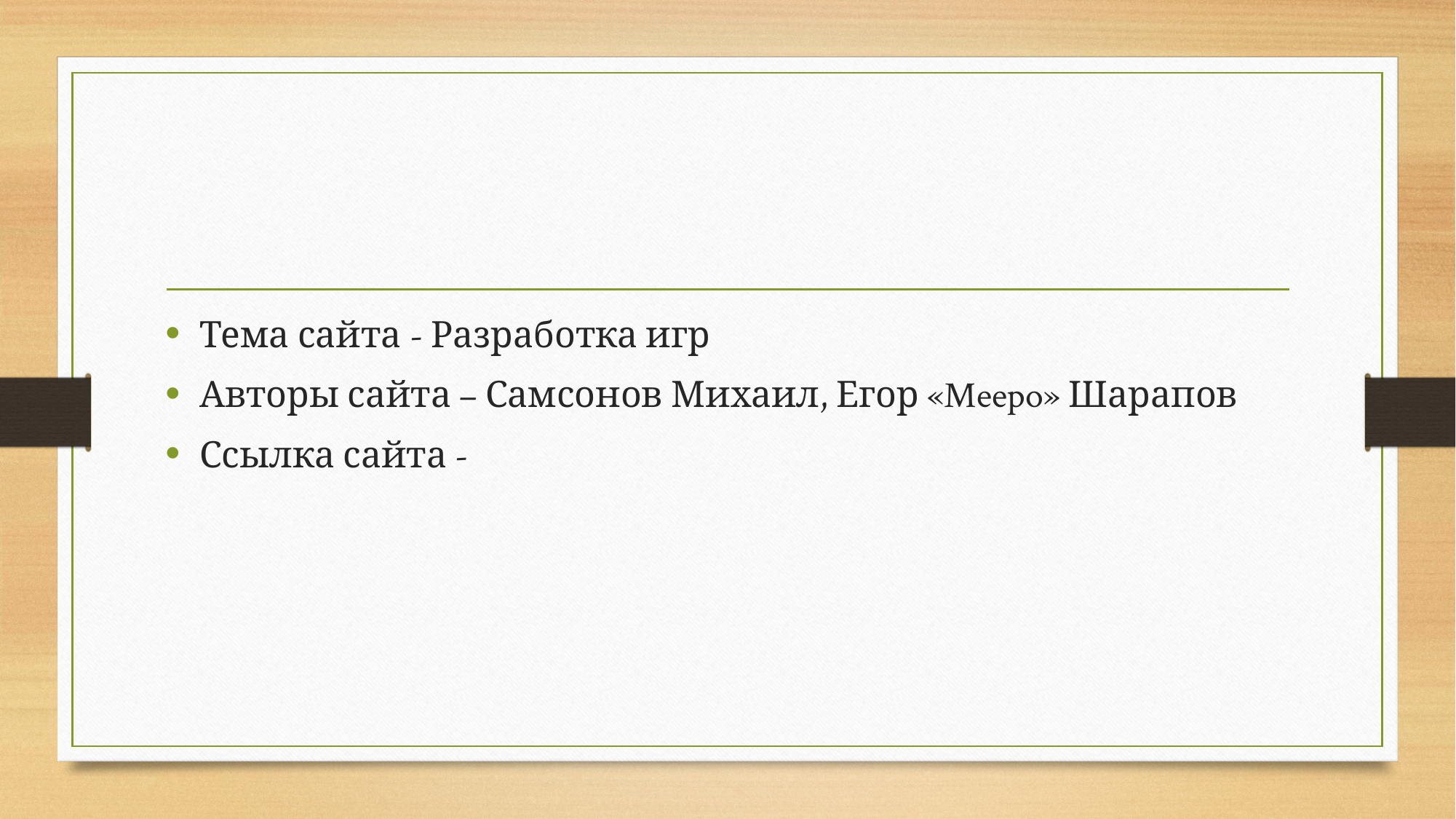

#
Тема сайта - Разработка игр
Авторы сайта – Самсонов Михаил, Егор «Meepo» Шарапов
Ссылка сайта -